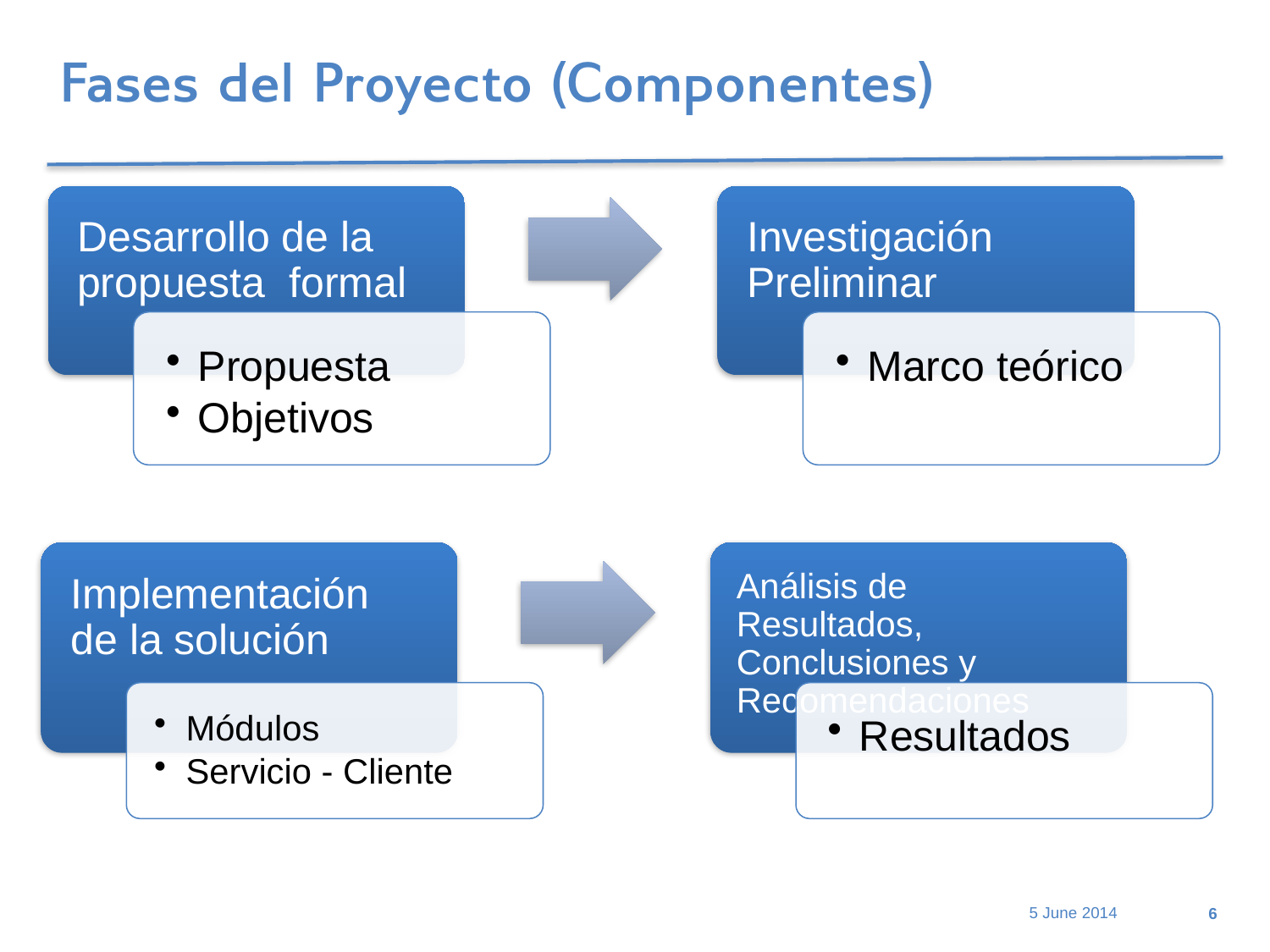

# Fases del Proyecto (Componentes)
Desarrollo de la propuesta  formal
Propuesta
Objetivos

Investigación Preliminar
Marco teórico
Implementación de la solución
Módulos
Servicio - Cliente

Análisis de Resultados, Conclusiones y Recomendaciones
Resultados
6